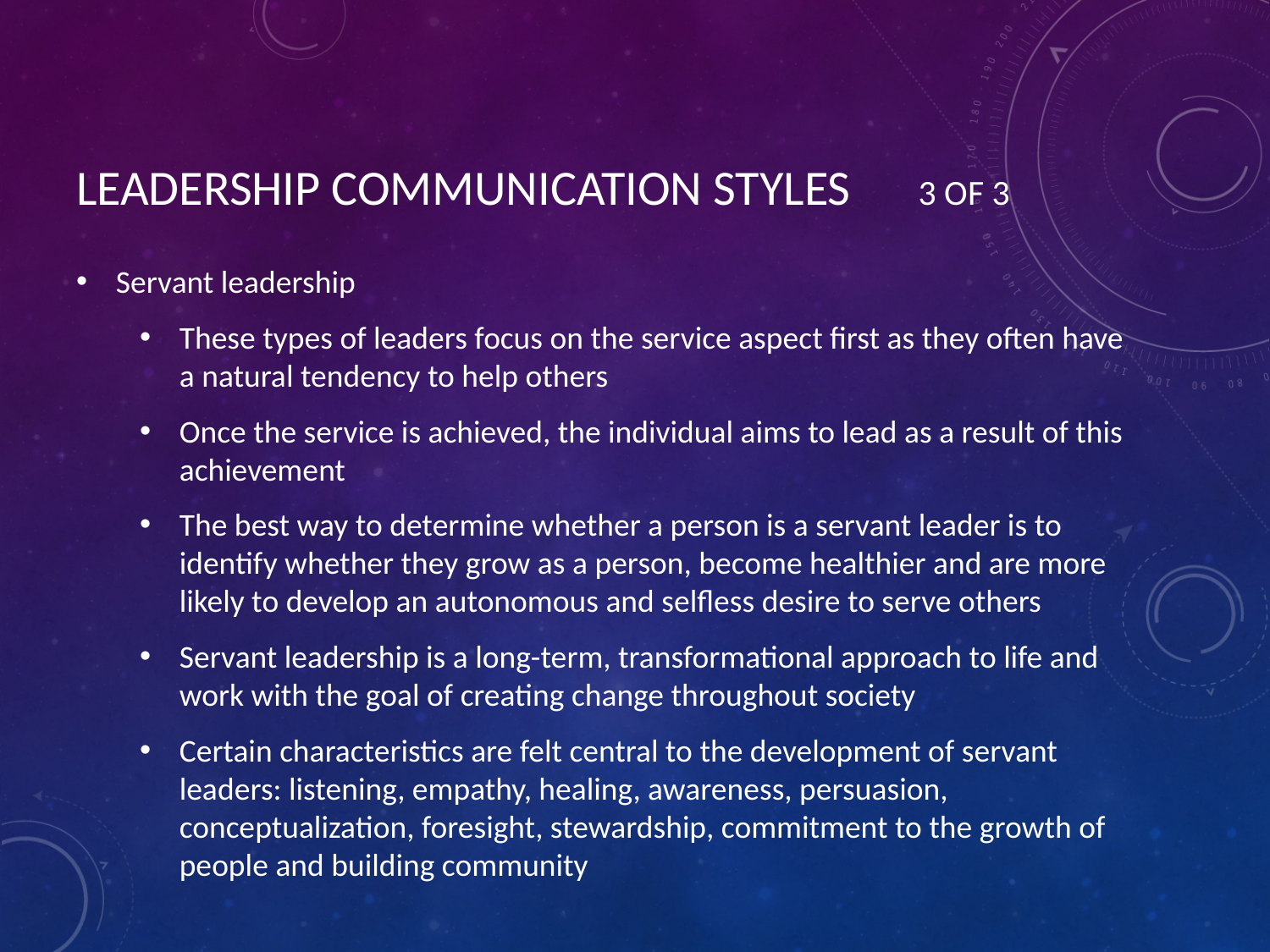

# Leadership communication styles      3 of 3
Servant leadership
These types of leaders focus on the service aspect first as they often have a natural tendency to help others
Once the service is achieved, the individual aims to lead as a result of this achievement
The best way to determine whether a person is a servant leader is to identify whether they grow as a person, become healthier and are more likely to develop an autonomous and selfless desire to serve others
Servant leadership is a long-term, transformational approach to life and work with the goal of creating change throughout society
Certain characteristics are felt central to the development of servant leaders: listening, empathy, healing, awareness, persuasion, conceptualization, foresight, stewardship, commitment to the growth of people and building community